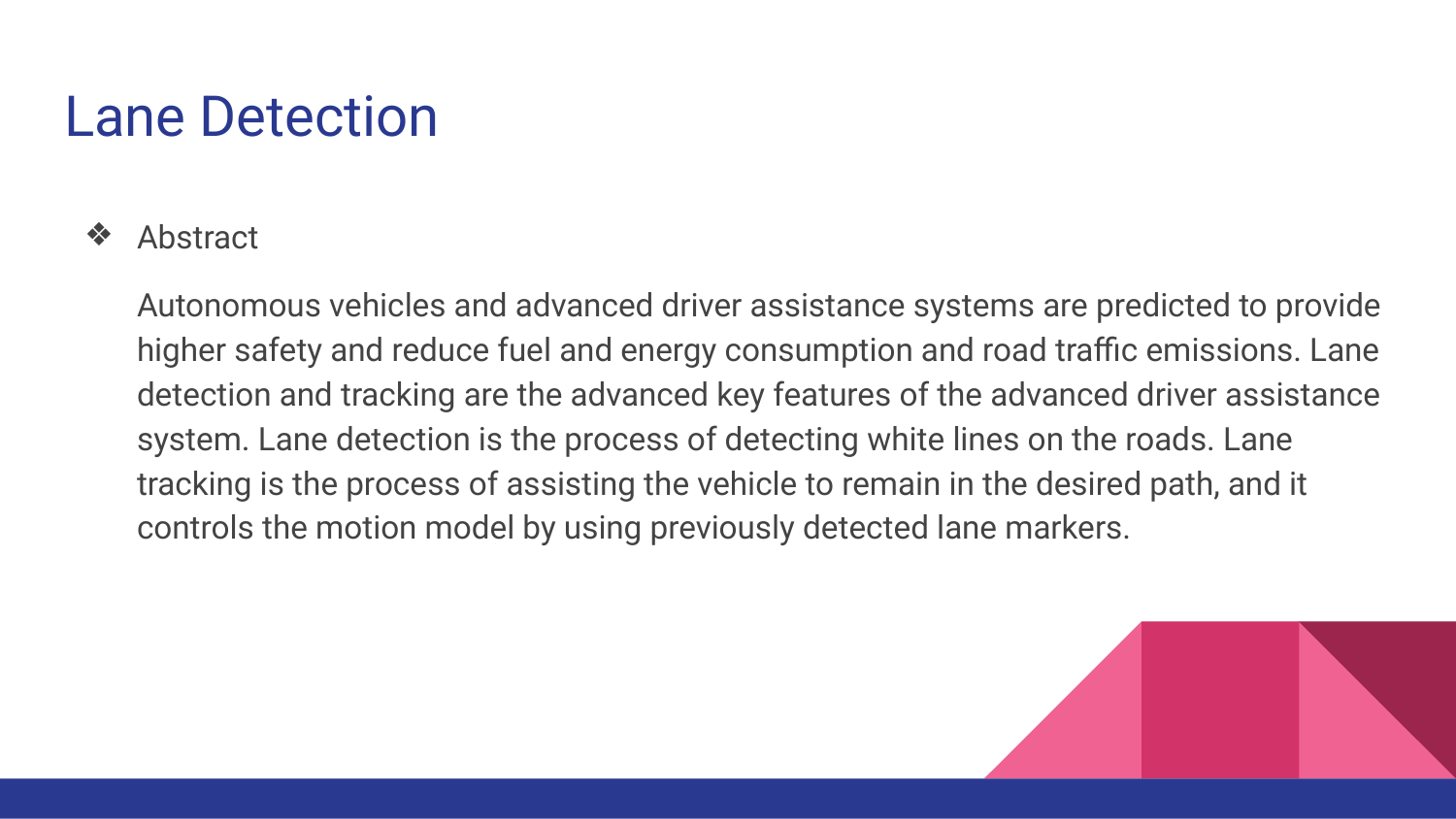

# Lane Detection
Abstract
Autonomous vehicles and advanced driver assistance systems are predicted to provide higher safety and reduce fuel and energy consumption and road traffic emissions. Lane detection and tracking are the advanced key features of the advanced driver assistance system. Lane detection is the process of detecting white lines on the roads. Lane tracking is the process of assisting the vehicle to remain in the desired path, and it controls the motion model by using previously detected lane markers.